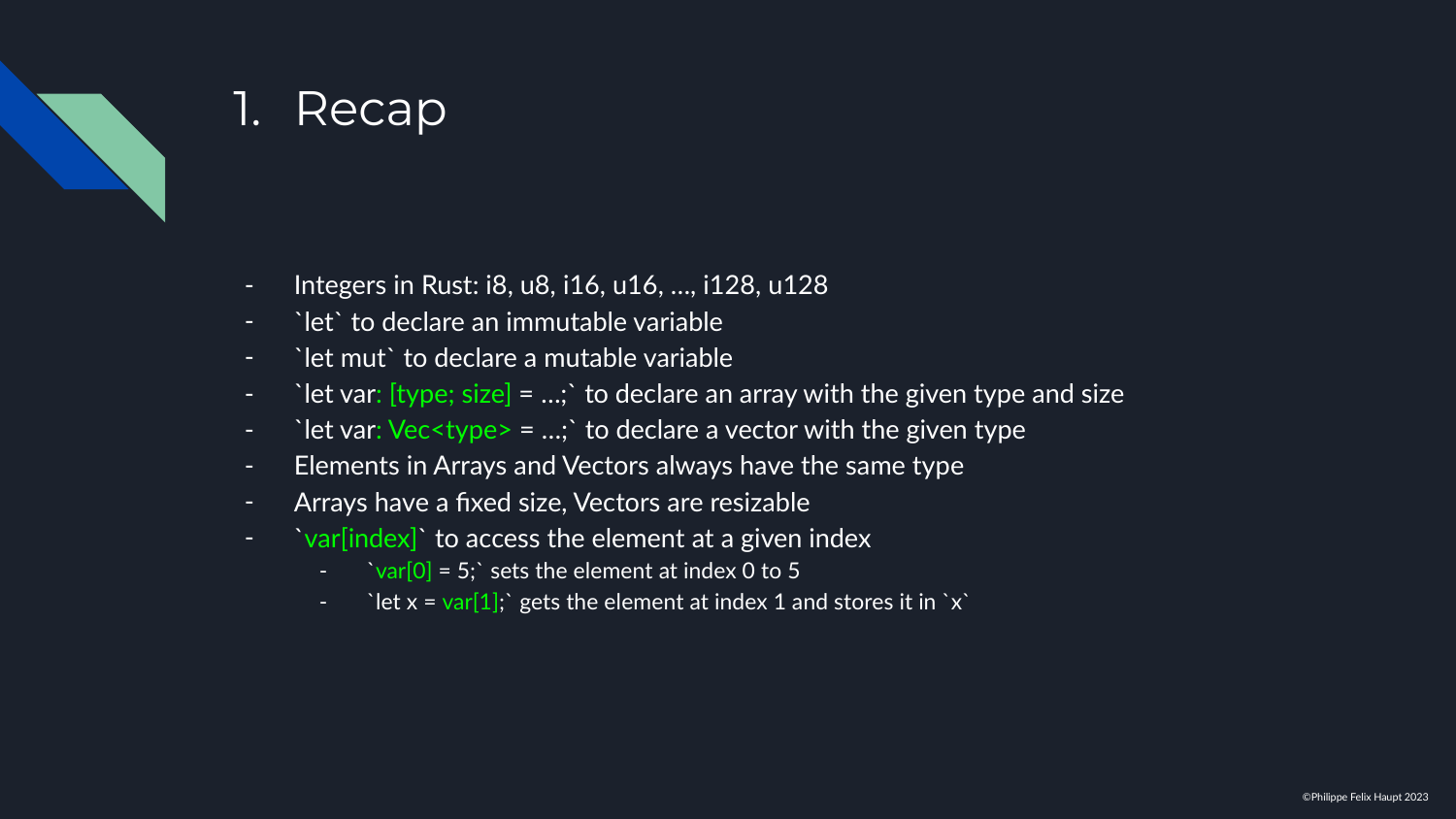

# Recap
Integers in Rust: i8, u8, i16, u16, …, i128, u128
`let` to declare an immutable variable
`let mut` to declare a mutable variable
`let var: [type; size] = …;` to declare an array with the given type and size
`let var: Vec<type> = …;` to declare a vector with the given type
Elements in Arrays and Vectors always have the same type
Arrays have a fixed size, Vectors are resizable
`var[index]` to access the element at a given index
`var[0] = 5;` sets the element at index 0 to 5
`let x = var[1];` gets the element at index 1 and stores it in `x`
©Philippe Felix Haupt 2023